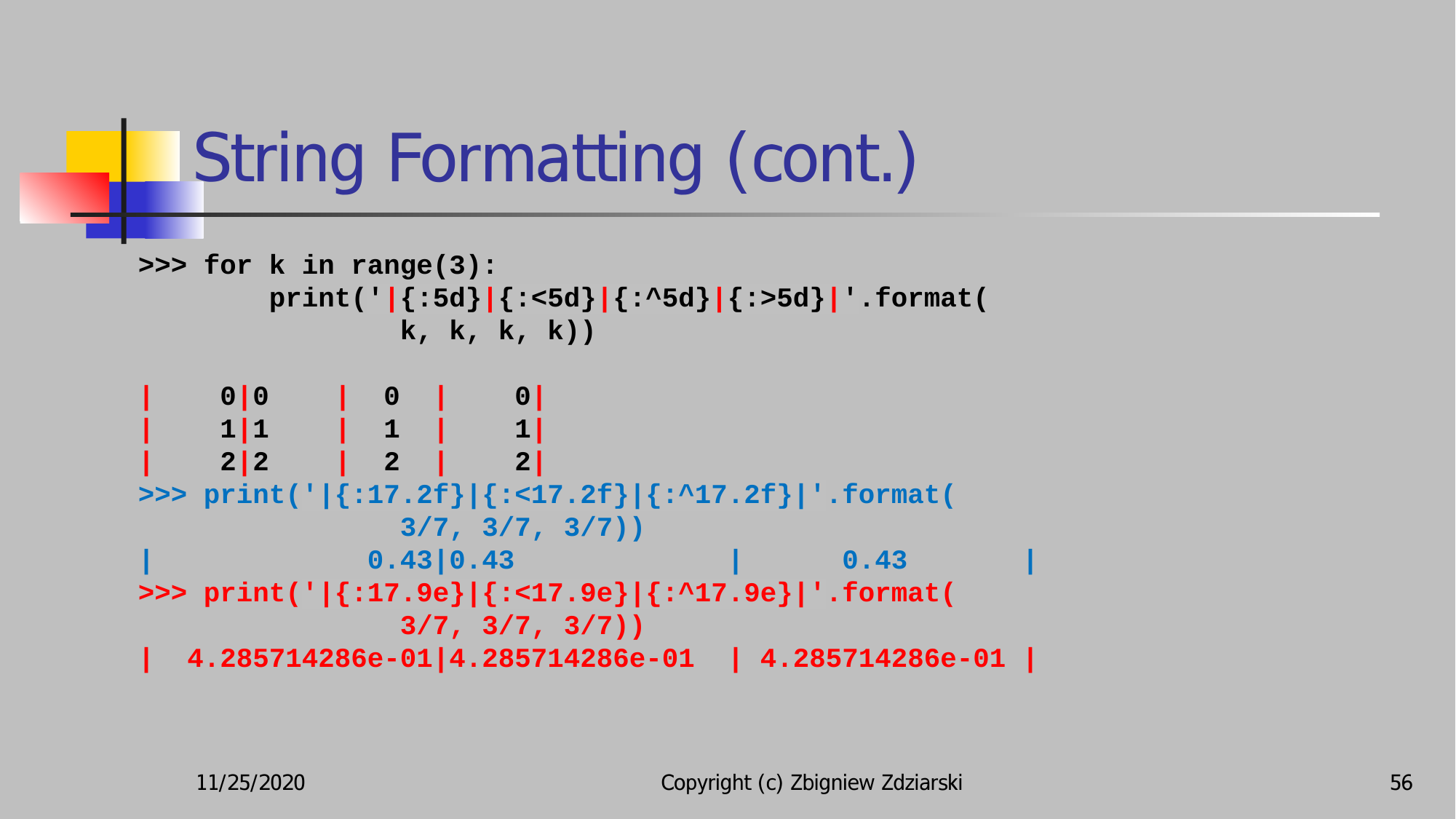

# String Formatting (cont.)
>>> for k in range(3):
        print('|{:5d}|{:<5d}|{:^5d}|{:>5d}|'.format(
                k, k, k, k))

|    0|0    |  0  |    0|
|    1|1    |  1  |    1|
|    2|2    |  2  |    2|
>>> print('|{:17.2f}|{:<17.2f}|{:^17.2f}|'.format(
                3/7, 3/7, 3/7))
|             0.43|0.43             |      0.43       |
>>> print('|{:17.9e}|{:<17.9e}|{:^17.9e}|'.format(
                3/7, 3/7, 3/7))
|  4.285714286e-01|4.285714286e-01  | 4.285714286e-01 |

11/25/2020
Copyright (c) Zbigniew Zdziarski
56